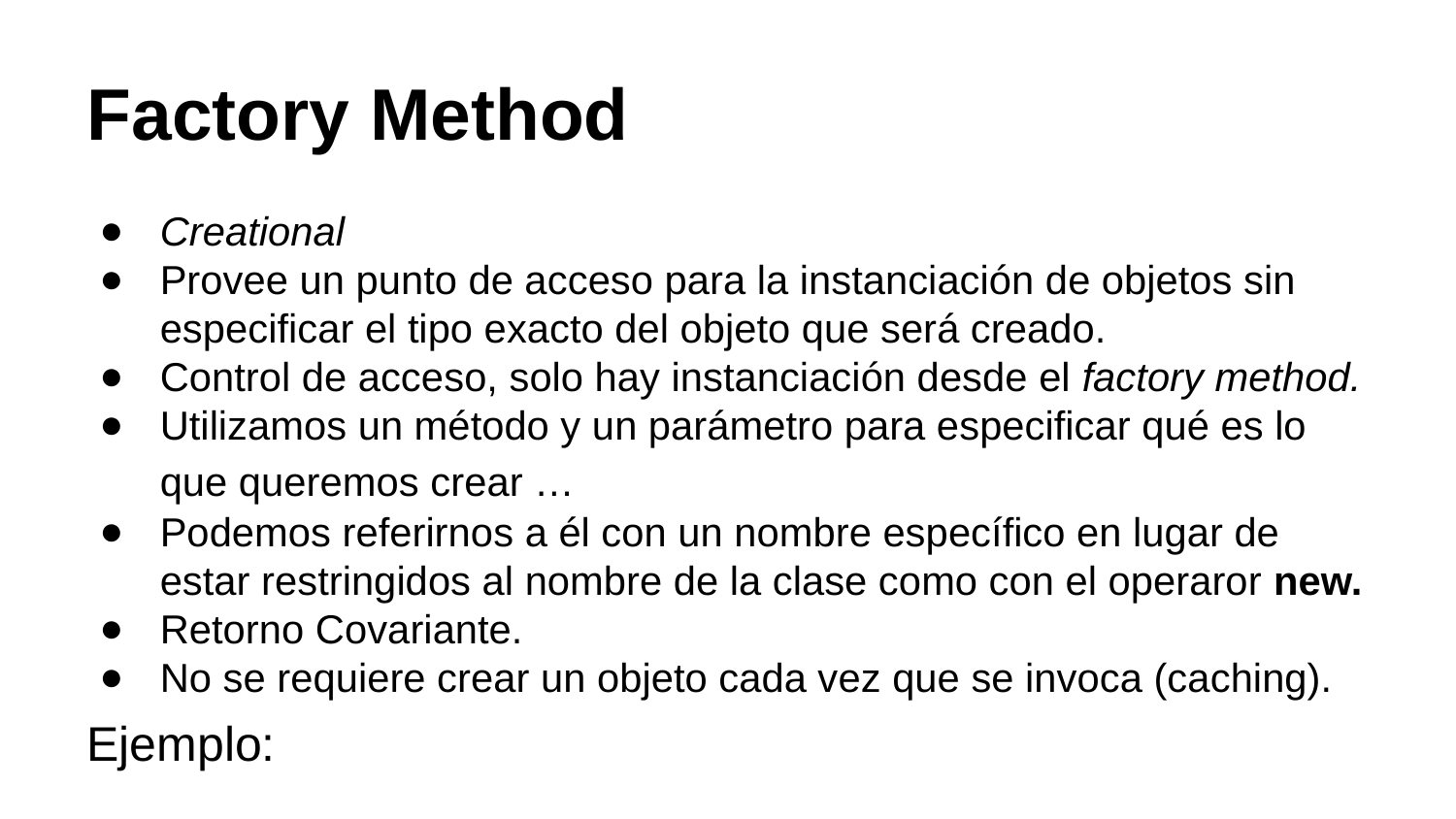

Factory Method
Creational
Provee un punto de acceso para la instanciación de objetos sin especificar el tipo exacto del objeto que será creado.
Control de acceso, solo hay instanciación desde el factory method.
Utilizamos un método y un parámetro para especificar qué es lo que queremos crear …
Podemos referirnos a él con un nombre específico en lugar de estar restringidos al nombre de la clase como con el operaror new.
Retorno Covariante.
No se requiere crear un objeto cada vez que se invoca (caching).
Ejemplo: